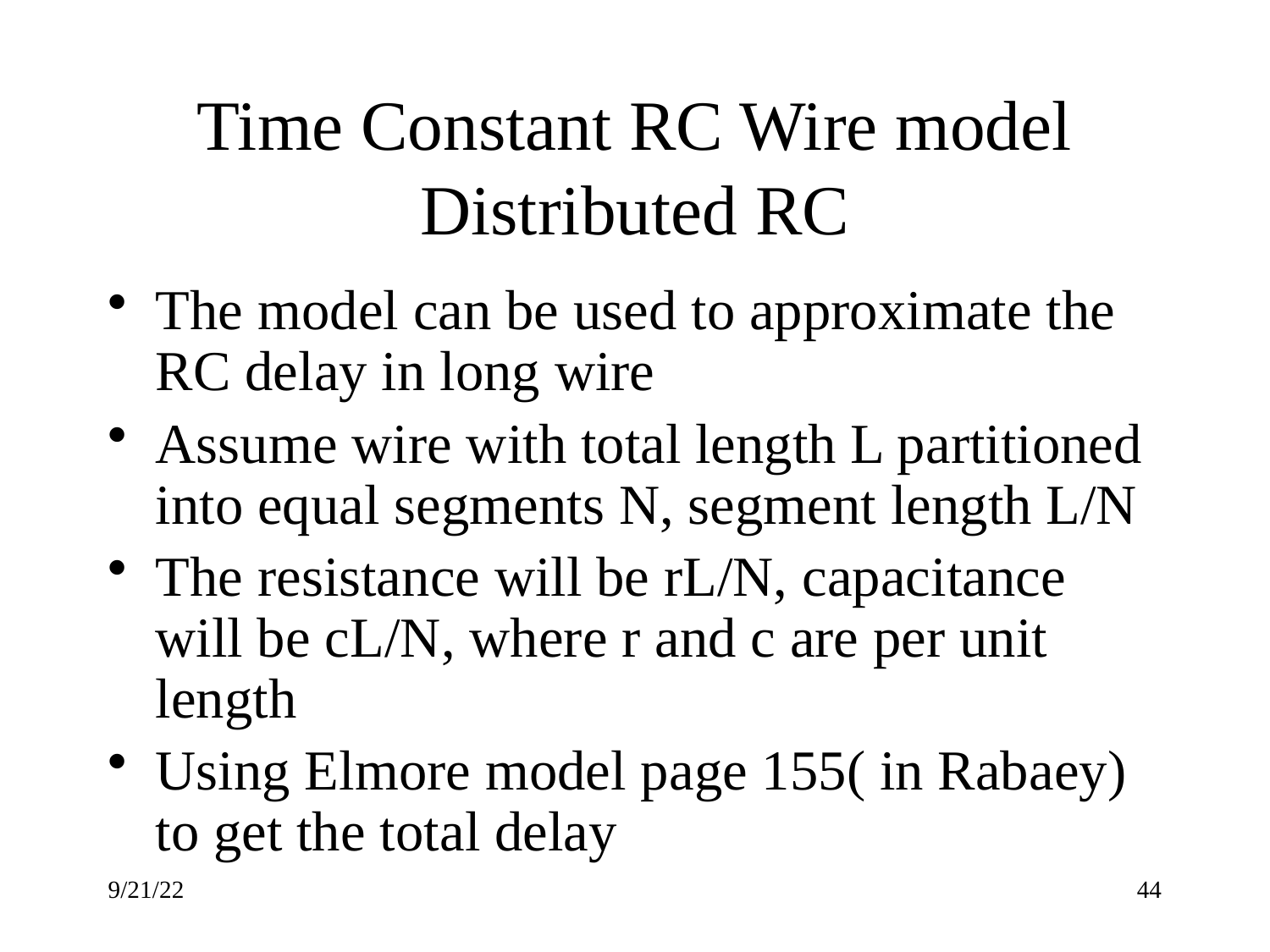

# Time Constant RC Wire model Distributed RC
The model can be used to approximate the RC delay in long wire
Assume wire with total length L partitioned into equal segments N, segment length L/N
The resistance will be rL/N, capacitance will be cL/N, where r and c are per unit length
Using Elmore model page 155( in Rabaey) to get the total delay
9/21/22
44